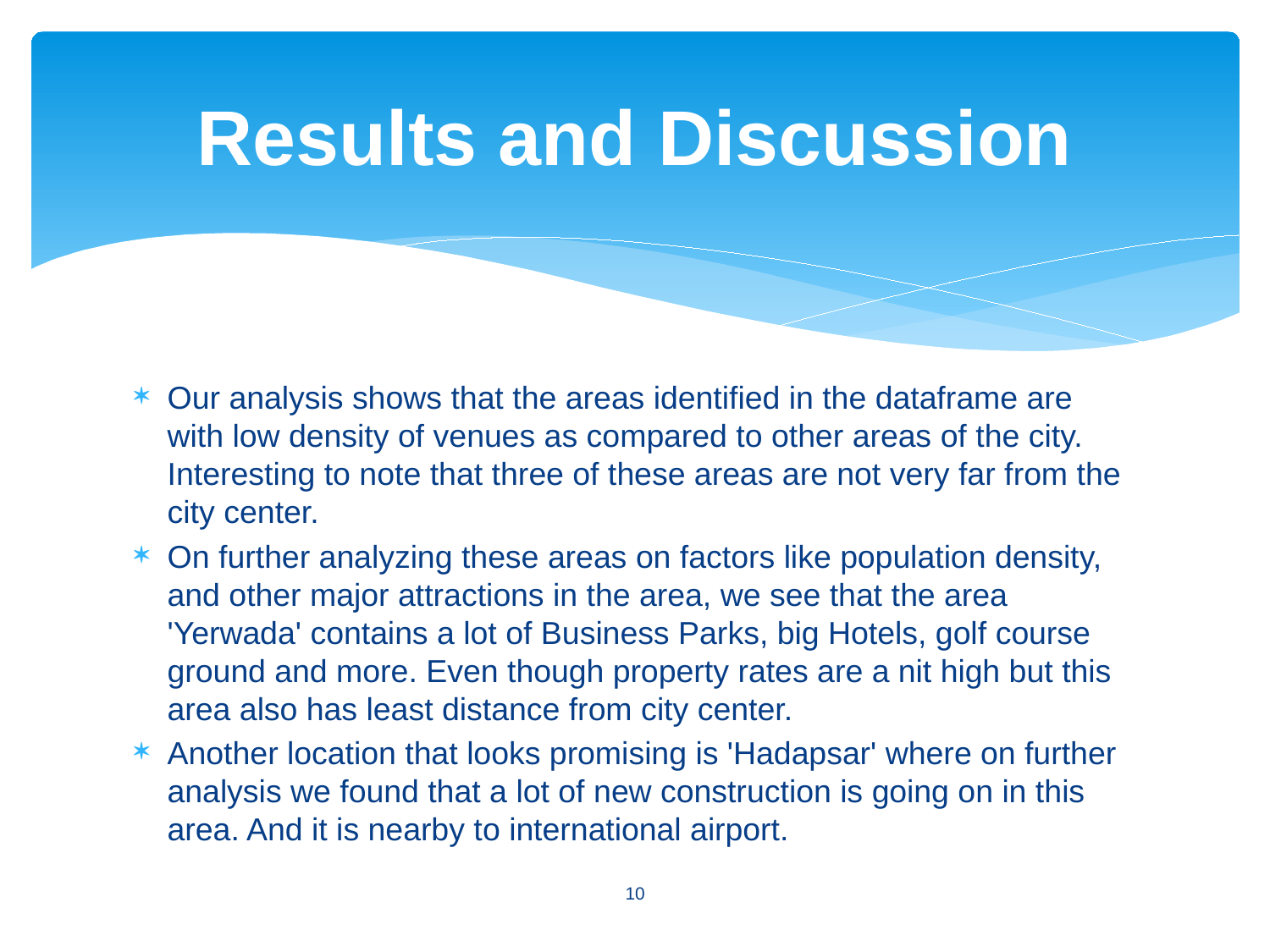

# Results and Discussion
Our analysis shows that the areas identified in the dataframe are with low density of venues as compared to other areas of the city. Interesting to note that three of these areas are not very far from the city center.
On further analyzing these areas on factors like population density, and other major attractions in the area, we see that the area 'Yerwada' contains a lot of Business Parks, big Hotels, golf course ground and more. Even though property rates are a nit high but this area also has least distance from city center.
Another location that looks promising is 'Hadapsar' where on further analysis we found that a lot of new construction is going on in this area. And it is nearby to international airport.

10